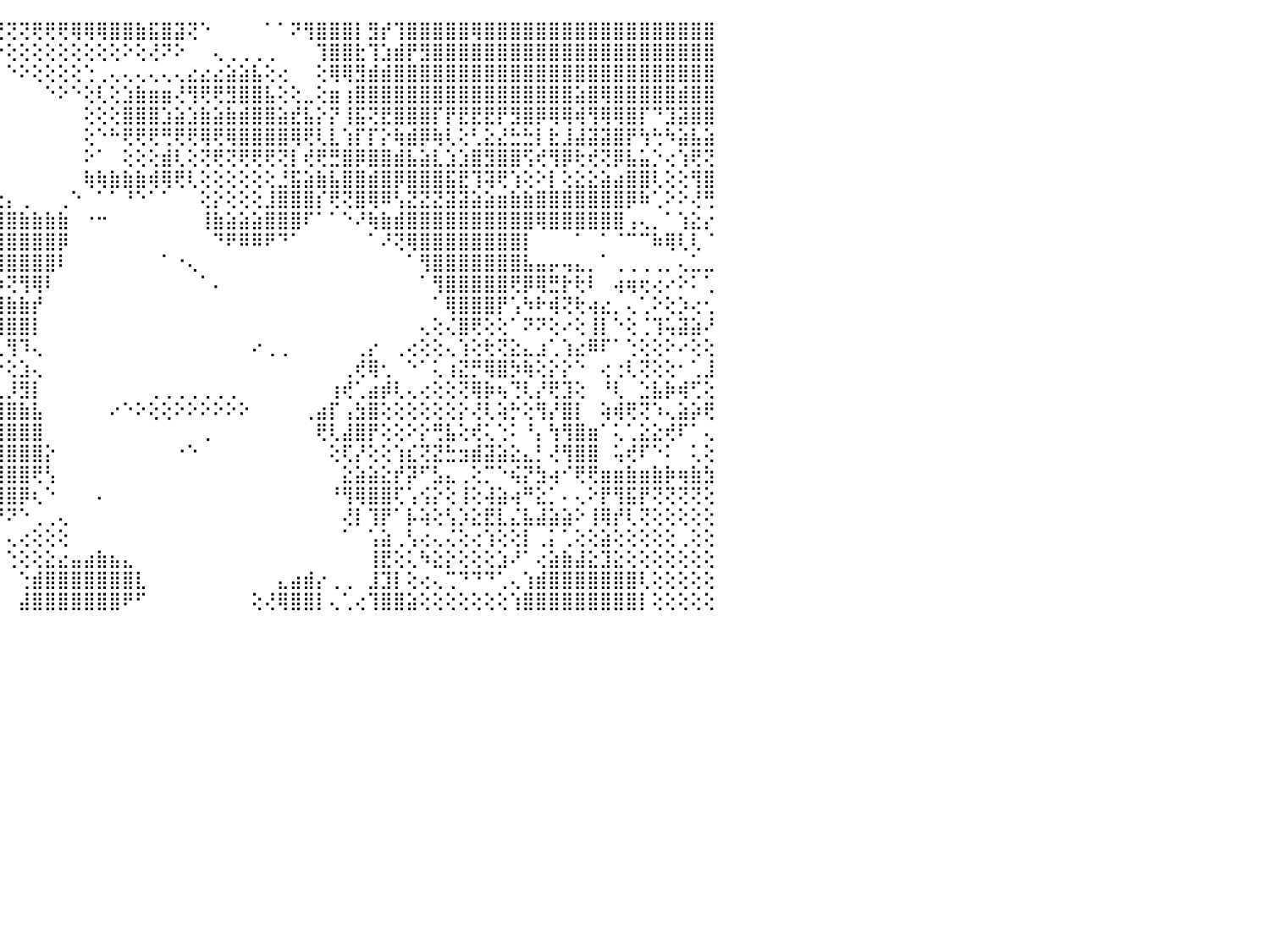

⢔⢕⢕⢕⠕⠕⠕⠕⠕⠕⠕⠕⠑⠀⠀⠀⢸⣿⣿⣿⣿⣿⣿⡇⠀⢕⢕⢕⡇⢸⣿⢕⢕⢕⢕⢕⢕⢕⢕⢕⢕⢕⢕⢜⢝⢝⢝⢟⢟⢟⢿⢿⢿⣿⣿⣷⣯⣿⣽⢝⠑⠀⠀⠀⠀⠁⠁⠝⢻⣿⣿⣿⡇⣻⡞⢹⣿⣿⣿⣿⣿⢿⣿⣿⣿⣿⣿⣿⣿⣿⣿⣿⣿⣿⣿⣿⣿⣿⣿⣿⠀
⢕⢕⢕⠁⠀⠀⠀⠀⠀⠀⠀⢔⠀⠀⠀⢀⣸⣿⣿⣿⣿⣿⣿⡇⢕⢕⢕⣱⡷⣵⢕⢕⢕⢕⢕⢕⢕⢕⢕⢕⠕⠕⠑⠑⠕⢕⢕⢕⢕⢕⢕⢕⢕⢕⠕⢕⢜⠝⠕⠀⠀⢄⢀⢀⢀⢀⠀⠀⠀⢹⣿⣿⣗⢹⣱⣾⡟⣻⣿⣿⣿⣿⣿⣿⣿⣿⣿⣿⣿⣿⣿⣿⣿⣿⣿⣿⣿⣿⣿⣿⠀
⣿⣷⡕⢀⢄⢄⢄⢔⢔⢔⢄⢕⢔⢕⢕⢕⣿⣿⣿⣿⣿⣿⣿⡇⢕⢕⢸⢿⢳⢳⢇⠕⢸⣿⢸⢕⢜⠑⠁⠀⠀⠀⠀⠀⠀⠑⠕⢕⢕⢕⢕⢑⢀⢄⢄⢄⢄⢄⢄⣔⣔⣔⣵⣵⣧⢕⢔⠀⠀⢕⢿⢿⣻⣾⣾⣿⣿⣿⣿⣿⣿⣿⣿⣿⣿⣿⣿⣿⣿⣿⣿⣿⣿⣿⣿⣿⣿⣿⣿⣿⠀
⣿⣿⡇⠁⢑⢕⢁⢁⣅⣭⣥⡕⢕⢕⢕⠀⢸⣿⣿⣿⣿⣿⣿⣧⢕⢕⢕⢶⢞⣟⡇⢔⢄⣠⡔⠁⠀⠀⠀⠀⠀⠀⠀⠀⠀⠀⠀⠀⠑⠕⠑⢕⢇⢕⣱⣷⣶⣶⢜⢻⢟⢟⣻⣿⣿⣧⢕⢕⣀⢕⣶⢰⣿⣿⣿⣿⣿⣿⣿⣿⣿⣿⣿⣿⣿⣿⣿⣿⣿⣵⣿⢿⣿⣿⣿⣿⣿⣾⣿⣿⠀
⣿⣿⡗⢕⢕⢕⢕⢜⣿⣿⡟⡇⢕⢕⢕⢔⢸⢿⣿⣿⣿⣿⣿⣿⡵⠕⢕⣜⣵⡇⢕⢕⢕⢸⡇⠀⠀⠀⠀⠀⠀⠀⠀⠀⠀⠀⠀⠀⠀⠀⠀⢕⢕⢕⣿⣿⣿⣱⣵⣱⣷⣵⣷⣾⣿⣿⣵⣞⣧⡕⡝⢸⣯⢝⣟⣿⣿⣿⡏⡟⣟⣟⣟⡟⣻⣿⡿⢿⢿⢾⢻⢿⢿⣿⡏⠙⣹⣽⣿⣿⠀
⣷⣾⣧⢕⢕⢕⢕⢕⣿⢹⡇⡇⢕⢕⢕⢕⠕⢃⣻⣿⣿⣿⣿⣿⣿⣿⣧⣿⣿⡇⢕⢕⢕⢸⣷⢄⡀⢀⠀⠀⠀⠀⠀⠀⠀⠀⠀⠀⠀⠀⠀⢕⠑⠓⢟⢟⢟⢛⢟⢟⢿⢟⢿⣿⣿⣿⣿⢿⢟⢇⣇⢱⡏⡏⡕⢷⣾⡿⢷⢇⢕⢃⣕⣜⣓⣓⡇⣗⣸⣼⣽⣽⣿⡟⢳⢓⠳⣵⣧⣵⠀
⢻⣽⣟⢕⠕⢕⢕⠕⠕⠑⠑⠑⢕⢕⢕⢕⠔⢻⣽⣿⣿⣿⣿⣿⡿⢟⢏⢕⢸⣷⢕⢕⢕⣜⣟⢕⢿⣿⡔⠀⠀⢀⡀⠀⠀⠀⠀⠀⠀⠀⠀⠕⠁⠀⢕⢕⢕⣾⢇⢕⢝⢟⢝⢟⢟⢟⢝⡇⢞⢟⣛⣿⡿⣿⣿⣾⣧⣵⣇⣱⣱⣿⣻⣿⣿⢫⢞⢻⡿⢗⢞⢝⡿⣧⣥⡑⢔⢱⢟⢝⠀
⢝⢝⢏⢕⢕⢕⣕⣃⢕⢕⢕⢕⢕⢕⢕⠕⢀⢸⣿⣿⣿⣿⣿⡿⢇⢕⢕⢕⢕⢸⢿⣾⣟⡻⢇⢑⣿⣿⡇⢄⣵⡕⣺⢔⠀⠀⠀⠀⠀⠀⠀⢷⢷⣷⣷⣷⢾⢿⢟⢇⢕⢕⢕⢕⢕⢕⣘⣯⣵⣷⣧⣿⣿⣾⣿⡿⣿⣿⣿⣯⣟⢹⢽⢟⢱⢕⠕⡇⢕⣕⣕⣵⣴⣿⣿⢇⢕⢕⢻⣿⠀
⣷⣿⡕⢕⢱⢁⡿⡿⢕⢕⡑⢑⠁⠔⠑⠄⢄⢸⣿⣿⣿⣿⡯⢕⠕⠕⢕⢕⢕⢕⠑⠘⢹⢷⣕⡘⣽⣿⣿⣼⣿⢿⢏⢕⣕⡄⢀⠀⠀⢀⠑⠀⠁⠁⠘⠑⠁⠁⠀⠀⢕⡕⢕⢕⢕⣸⣿⣿⣿⡎⢟⢝⣿⢿⠿⢣⣝⣝⣝⣽⣽⣵⣵⣶⣷⣷⣿⣿⣿⣿⣿⣿⣿⡿⠷⢁⠕⠕⢜⢛⠀
⠿⠿⢕⢕⠀⠘⠉⠉⢱⠅⠑⠘⠃⠀⠐⠄⠐⢸⢽⢝⠟⢟⢇⢕⢕⢄⢝⢇⢕⠄⢄⢕⢕⢕⠉⠅⠈⢟⢻⢻⢟⢕⢱⣾⣿⣿⣷⣷⣷⣷⠀⠐⠒⠀⠀⠀⠀⠀⠀⠀⢸⣷⣵⣵⣵⣿⣿⣿⠏⠁⠁⠑⠜⢷⣷⣾⣿⣿⣿⣿⣿⣿⣿⣿⣿⣿⢿⣿⣿⣿⣿⣿⣿⢠⢄⡀⠁⢱⣕⡔⠀
⠀⢁⢕⢕⢔⢔⢔⢔⢕⢔⢐⢐⢄⢀⢐⢄⢕⢏⠿⢿⡾⢟⠇⠜⢇⣷⣿⢕⠑⢀⢕⢕⢕⢕⢔⢴⣧⣵⣕⠕⠕⠕⢕⣼⣿⣿⣿⣿⣿⡿⠀⠀⠀⠀⠀⠀⠀⠀⠀⠀⠀⠙⠟⠿⠿⠟⠙⠁⠀⠀⠀⠀⠀⠁⠜⢝⢿⣿⣿⣿⣿⣿⣿⣿⣿⡇⠀⠀⠀⠁⠀⠁⠈⠉⠉⠷⢿⢇⢇⠈⠀
⢄⢕⣽⣿⣿⣿⣿⣿⣷⣷⣷⣿⣿⣿⣿⣟⣟⢕⠔⠖⠕⠍⠝⠑⢕⢕⢕⢕⢔⢕⢕⢕⢕⣞⣟⢻⡿⠋⠁⠀⠀⠀⠀⠘⢻⣿⣿⣿⣿⠇⠀⠀⠀⠀⠀⠀⠀⠁⠐⢄⠀⠀⠀⠀⠀⠀⠀⠀⠀⠀⠀⠀⠀⠀⠀⠀⠁⢻⣿⣿⣿⣿⣿⣿⣿⣧⣤⡤⢤⣄⡀⠁⢀⢀⢀⢀⡀⢄⣁⣀⠀
⣿⣿⣿⣿⣿⣿⣿⣿⣿⣿⣿⣿⣿⣿⣿⠿⢟⢕⡡⣥⡤⢕⢕⣕⡕⢕⢔⢔⢱⣷⡕⢄⠜⢹⣿⡗⠀⠀⠀⠀⠀⠀⠀⠀⡱⢝⢻⢿⠇⠀⠀⠀⠀⠀⠀⠀⠀⠀⠀⠀⠁⠄⠀⠀⠀⠀⠀⠀⠀⠀⠀⠀⠀⠀⠀⠀⠀⠁⢻⣿⣿⣿⣿⣿⢟⡿⢿⣛⡗⢗⠇⠀⢴⢶⢖⢔⠔⠕⠅⢁⠀
⣿⣿⣿⣿⣿⣿⣿⣿⣿⣿⣿⣿⣿⣿⣿⣷⣷⣾⣿⣾⣧⣶⣿⡿⣿⣷⡕⢕⢱⢟⢕⣗⡕⢑⢻⠇⠀⠀⠀⠀⠀⠀⠀⠀⣿⣷⣷⡞⠀⠀⠀⠀⠀⠀⠀⠀⠀⠀⠀⠀⠀⠀⠀⠀⠀⠀⠀⠀⠀⠀⠀⠀⠀⠀⠀⠀⠀⠀⠁⢿⣿⣿⣿⡟⢡⠳⠗⢾⢝⢗⢴⣔⡀⢄⢁⠕⢕⡱⢔⢂⠀
⣿⣿⣿⣿⣿⣿⣿⣿⣿⣿⣿⣿⣿⢿⣿⣿⣿⣿⣿⣿⣿⡟⢏⢏⢿⡿⢟⢕⠁⠁⢅⢅⣵⢜⠁⠀⠀⠀⠀⠀⠀⠀⠀⠀⢹⣿⣿⡇⠀⠀⠀⠀⠀⠀⠀⠀⠀⠀⠀⠀⠀⠀⠀⠀⠀⠀⠀⠀⠀⠀⠀⠀⠀⠀⠀⠀⠀⢄⢕⢌⣿⢟⢕⢕⠁⠝⠝⢕⠔⢕⢸⡇⠑⢕⢈⢹⢥⣽⣵⠜⠀
⣿⣿⣿⣿⣿⣿⣿⣿⣿⣿⣿⡏⢝⢝⢏⢻⣿⣿⣿⣾⣿⣿⣿⣷⣾⣿⡇⣵⣷⣵⣧⣜⢟⠁⠀⠀⠀⠀⠀⠀⠀⠀⠀⠔⢄⢻⠹⢄⠀⠀⠀⠀⠀⠀⠀⠀⠀⠀⠀⠀⠀⠀⠀⠀⠔⢀⢀⠀⠀⠀⠀⠀⢀⡔⠀⢀⢔⢕⢕⢄⢱⢕⢗⢝⣕⣄⣰⢁⢱⣔⠿⠏⠁⢑⢕⢕⠕⠔⢕⢕⠀
⣿⣿⣿⣿⣿⣿⣿⣿⣿⣿⣿⣇⢕⠑⠕⢕⠘⢿⣿⣞⢛⢿⣿⣿⣿⢏⢕⢻⢟⢝⣱⢕⠀⠀⠀⠀⠀⠀⠀⠀⠀⠀⠀⠑⠑⢕⣱⢄⠀⠀⠀⠀⠀⠀⠀⠀⠀⠀⠀⠀⠀⠀⠀⠀⠀⠀⠀⠀⠀⠀⠀⢀⢞⢿⢂⠀⠑⠁⢅⢰⣝⡛⢿⣿⡳⢷⢕⡕⡕⠑⠀⢔⢐⢇⢝⢕⢕⠂⢁⣸⠀
⣿⣿⣿⣿⣿⣿⣿⣿⣿⣿⣿⣿⣧⢁⠀⢱⢀⠘⣿⣿⣧⡕⠜⣝⣵⣵⣷⣷⣿⢿⠇⠀⠀⠀⠀⠀⠀⠀⠀⠀⠀⠀⠀⢤⣄⡸⣻⡇⠀⠀⠀⠀⠀⠀⠀⠀⢀⢀⢀⢀⢀⢀⢀⠀⠀⠀⠀⠀⠀⠀⢰⢞⢁⣴⡾⢇⢄⢔⢕⢕⢝⢿⡷⢦⢙⢇⡜⢟⣹⢕⠀⠘⢇⠀⣑⣧⡷⢾⢋⢕⠀
⣿⣿⣿⣿⣿⣿⣿⣿⣿⣿⣿⣿⣿⣷⣤⡑⢕⠜⢻⣿⣿⣿⣿⡿⠟⠟⠟⠙⠁⠀⠀⠀⠀⠀⠀⠀⠀⠀⠀⠀⠀⠀⠀⣿⣿⣿⣷⣧⠀⠀⠀⠀⠀⠔⠑⠕⢕⢕⠕⠕⠕⠕⠕⠕⠀⠀⠀⠀⢀⣴⡏⢠⣳⣿⢕⢕⢕⢕⢕⢕⡕⢜⢇⢵⡓⢕⢻⡜⣿⡇⠀⢵⢾⢟⢝⠱⢄⣵⡵⢟⠀
⣿⣿⣿⣿⣿⣿⣿⣿⣿⣿⣿⣿⣿⣿⣿⣿⣦⢕⢜⣿⣿⢿⢕⠀⠀⠀⠀⠀⠀⠀⠀⠀⠀⠀⠀⠀⠀⠀⠀⠀⠀⠀⠀⣿⣿⣿⣿⣿⠀⠀⠀⠀⠀⠀⠀⠀⠀⠀⠀⠀⢀⠀⠀⠀⠀⠀⠀⠀⠀⢟⢇⣼⣿⡟⢕⢕⠕⡕⢛⣧⢕⢞⢅⢑⠅⠘⡄⢳⢻⣿⣶⠁⢅⢁⣕⣕⢞⠏⠁⢄⠀
⣿⣿⣿⣿⣿⣿⣿⣿⣿⣿⣿⣿⣿⣿⣿⣿⣿⣷⡕⠙⢱⣷⣆⠀⠀⠀⠀⠀⠀⠀⠀⠀⠀⠀⠀⢄⣴⡾⠀⠀⠀⠀⠀⣿⣿⣿⣿⣿⡕⠀⠀⠀⠀⠀⠀⠀⠀⠀⠐⠑⠀⠀⠀⠀⠀⠀⠀⠀⠀⠀⢕⢏⡜⢕⢕⢱⣎⢝⣝⣓⣲⣾⣽⣵⣕⣄⡃⢜⢻⣿⣿⠀⢥⢞⠏⠑⠅⠀⢅⢕⠀
⣿⣿⣿⣿⣿⣿⣿⣿⣿⣿⣿⣿⣿⣿⣿⣿⣿⣿⡿⡔⢜⢿⢿⢄⢀⢀⠀⠀⠀⠀⢀⢀⢄⣦⣼⢗⢈⢅⠀⠀⠀⠀⠀⣿⣿⣿⣿⢟⢣⠀⠀⠀⠀⠀⠀⠀⠀⠀⠀⠀⠀⠀⠀⠀⠀⠀⠀⠀⠀⠀⠀⣕⣵⣵⣕⡞⡽⠋⣣⣄⢀⢕⡉⠑⢮⡝⣳⢴⠊⢟⢟⣶⣶⣷⣶⣷⡷⢶⣷⣳⠀
⣿⣿⣿⣿⣿⣿⣿⣿⣿⣿⣿⣿⣿⣿⣿⣿⢟⢏⢕⡜⡕⣵⣧⡷⠷⢕⣕⢜⢝⢝⢟⢿⢷⣬⣕⠁⠁⠀⠀⠀⠀⠀⠀⣿⣿⣿⡿⢆⠑⠀⠀⠀⠄⠀⠀⠀⠀⠀⠀⠀⠀⠀⠀⠀⠀⠀⠀⠀⠀⠀⠘⢻⢿⣿⣿⢏⢡⢪⡕⢕⢸⢕⢼⣵⢴⠛⣕⡁⠄⢄⠕⡟⢻⣯⡟⢝⢝⢝⢝⢕⠀
⣿⣿⣿⣿⣿⣿⣿⣿⣿⣿⣿⣿⣿⣿⣿⣿⢗⢜⢇⣷⡵⢟⢝⢕⣰⣿⣿⣿⣷⣧⣵⣕⡕⢁⠈⠑⠂⠀⠄⠀⠀⢀⠀⠜⠝⠝⠑⢀⢀⢄⠀⠀⠀⠀⠀⠀⠀⠀⠀⠀⠀⠀⠀⠀⠀⠀⠀⠀⠀⠀⠀⢜⡇⢹⡟⠁⡧⢵⢕⢣⡱⣕⣟⣇⣌⣧⣼⣵⣵⠕⢸⢿⡞⢇⢝⢕⢕⢕⢕⢕⠀
⣿⣿⣿⣿⣿⣿⣿⣿⣿⣿⣿⣽⣵⣷⣾⡿⢕⣕⢇⣿⢕⢕⢕⣧⣿⣿⣿⣿⢿⢿⢿⢿⣿⣷⣧⣴⣄⢀⢀⠀⠁⠁⢀⠀⠀⢄⢔⢕⢕⢕⠀⠀⠀⠀⠀⠀⠀⠀⠀⠀⠀⠀⠀⠀⠀⠀⠀⠀⠀⠀⠀⠁⠀⢡⣵⢀⢣⢔⢄⢌⢕⢔⢱⢕⢕⡇⢀⡅⢁⢕⢕⣵⢕⢕⢕⢕⢕⢀⢕⢕⠀
⣿⣿⣿⣿⣿⣿⣿⣿⣿⣿⣿⣿⣿⣿⣿⡇⢕⡸⢱⣿⢕⣱⣿⣯⣿⣷⣷⣿⣿⣿⣿⣿⣼⣿⣿⣿⣿⣿⣷⣵⣔⣄⢁⠀⠀⢑⢕⢕⣕⣔⣤⣴⣷⣦⣄⠀⠀⠀⠀⠀⠀⠀⠀⠀⠀⠀⠀⠀⠀⠀⠀⠀⠀⢸⣟⢕⢅⠳⣕⡕⢕⢕⢕⣱⠜⠁⢔⣵⣷⣼⣕⣹⣕⢕⢕⢕⢕⢕⢕⢕⠀
⣿⣿⣿⣿⣿⣿⣿⣿⣿⣿⣿⣿⣿⣿⣿⣿⣇⡇⣷⣾⣿⣿⣿⣿⣿⣿⣿⣿⣿⢿⣿⣿⣿⣿⣿⣿⣿⣿⣿⣿⣿⣿⢟⠁⠀⠀⢑⣾⣿⣿⣿⣿⣿⣿⣿⣇⠀⠀⠀⠀⠀⠀⠀⠀⠀⠀⣄⣴⣾⡔⢀⢀⠀⣸⣹⡇⢕⢔⢄⢉⠙⠙⠙⢁⢄⢱⣾⣿⣿⣿⣿⣿⣿⣿⢇⢕⢕⢕⢕⢕⠀
⣿⣿⣿⣿⣿⣿⣿⣿⣿⣿⣿⣿⣿⣿⣿⣿⣿⢻⣿⣿⣿⣿⣿⣿⣿⣿⣿⢿⢫⡾⣟⣿⣿⣿⣿⣿⣿⣿⣿⣿⡿⠃⠀⠀⠀⠀⣼⣿⣿⣿⣿⣿⣿⣿⠟⠋⠀⠀⠀⠀⠀⠀⠀⠀⢕⢜⢿⣿⣿⡇⢄⢁⢔⢹⣿⣿⣵⢕⢕⢕⢕⢕⢕⢕⢱⣿⣿⣿⣿⣿⣿⣿⣿⣿⡇⢕⢕⢕⢕⢕⠀
⠀⠀⠀⠀⠀⠀⠀⠀⠀⠀⠀⠀⠀⠀⠀⠀⠀⠀⠀⠀⠀⠀⠀⠀⠀⠀⠀⠀⠀⠀⠀⠀⠀⠀⠀⠀⠀⠀⠀⠀⠀⠀⠀⠀⠀⠀⠀⠀⠀⠀⠀⠀⠀⠀⠀⠀⠀⠀⠀⠀⠀⠀⠀⠀⠀⠀⠀⠀⠀⠀⠀⠀⠀⠀⠀⠀⠀⠀⠀⠀⠀⠀⠀⠀⠀⠀⠀⠀⠀⠀⠀⠀⠀⠀⠀⠀⠀⠀⠀⠀⠀